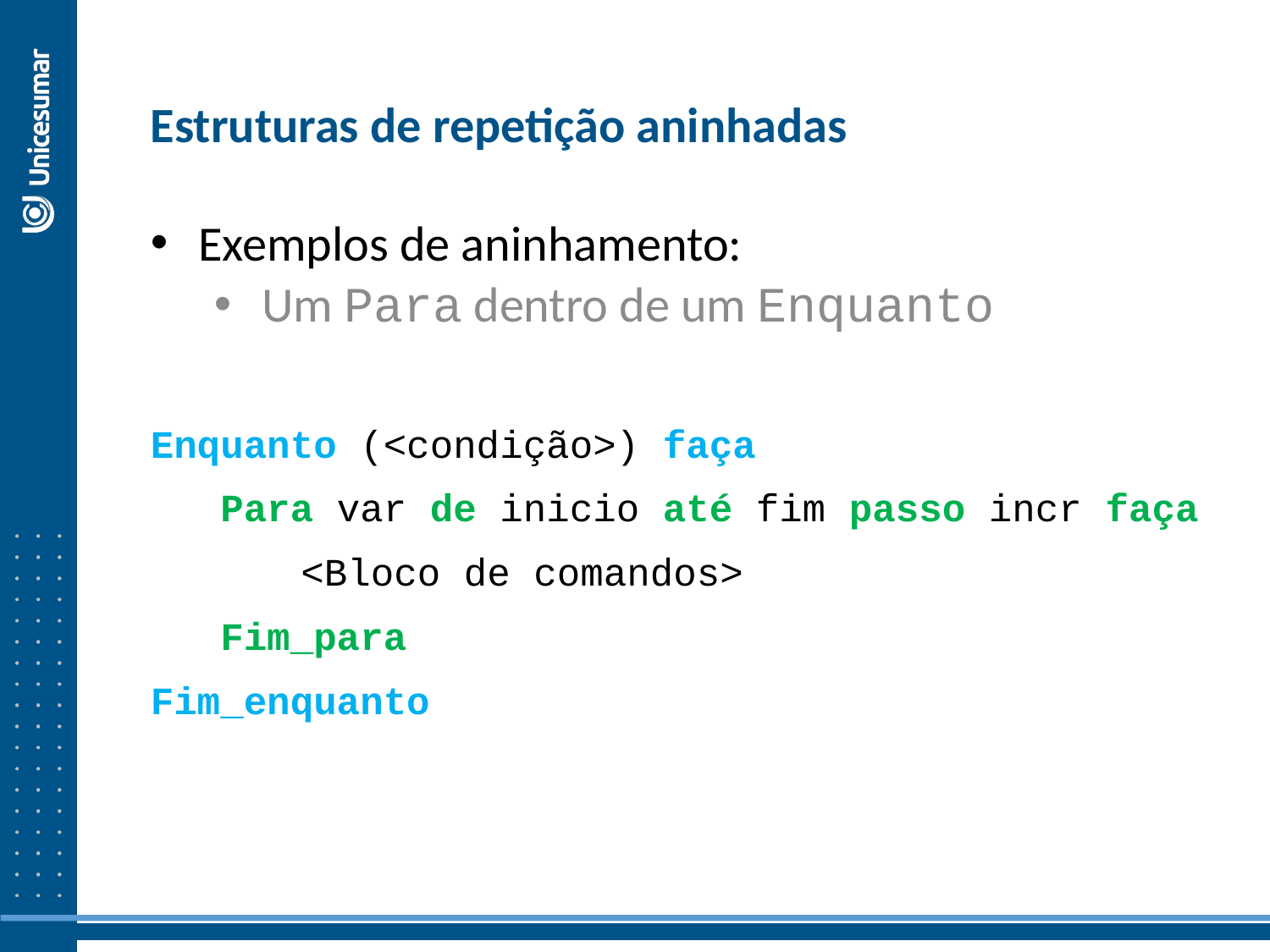

Estruturas de repetição aninhadas
Exemplos de aninhamento:
Um Para dentro de um Enquanto

Enquanto (<condição>) faça
   Para var de inicio até fim passo incr faça
	 <Bloco de comandos>
   Fim_para
Fim_enquanto